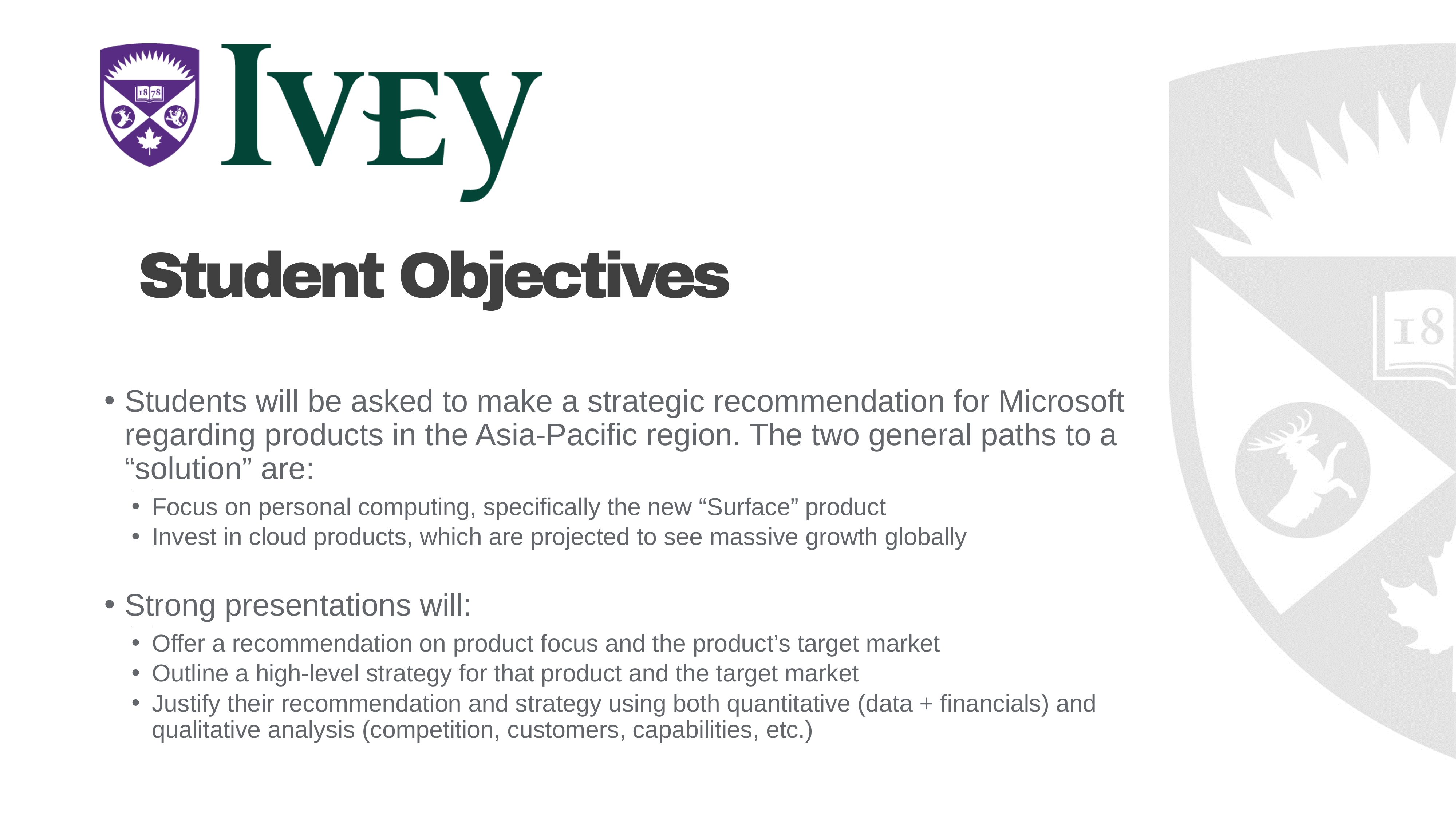

Student Objectives

Students will be asked to make a strategic recommendation for Microsoft regarding products in the Asia-Pacific region. The two general paths to a “solution” are:
As
Focus on personal computing, specifically the new “Surface” product
Invest in cloud products, which are projected to see massive growth globally

Strong presentations will:
As
Offer a recommendation on product focus and the product’s target market
Outline a high-level strategy for that product and the target market
Justify their recommendation and strategy using both quantitative (data + financials) and qualitative analysis (competition, customers, capabilities, etc.)